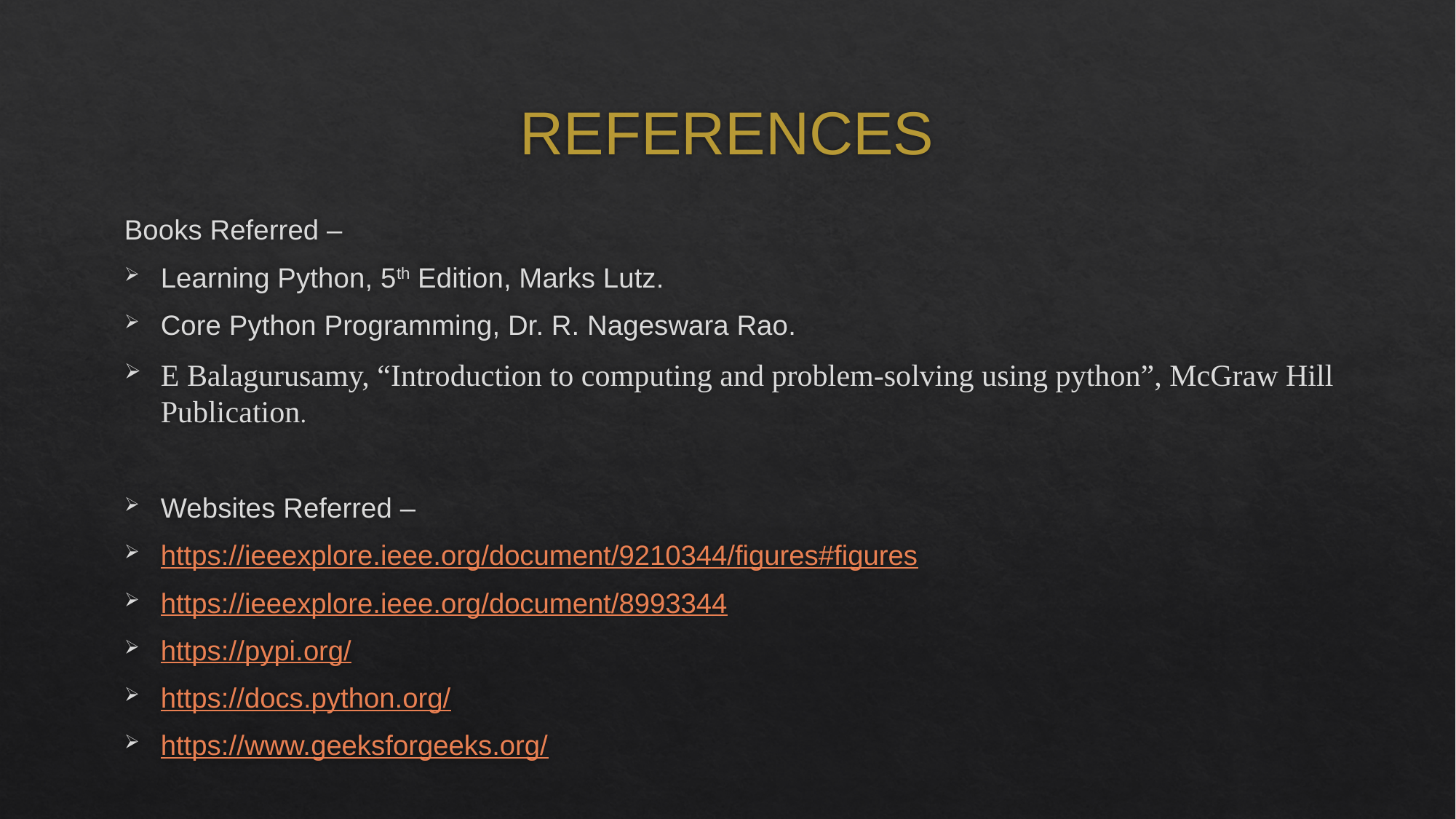

# REFERENCES
Books Referred –
Learning Python, 5th Edition, Marks Lutz.
Core Python Programming, Dr. R. Nageswara Rao.
E Balagurusamy, “Introduction to computing and problem-solving using python”, McGraw Hill Publication.

Websites Referred –
https://ieeexplore.ieee.org/document/9210344/figures#figures
https://ieeexplore.ieee.org/document/8993344
https://pypi.org/
https://docs.python.org/
https://www.geeksforgeeks.org/